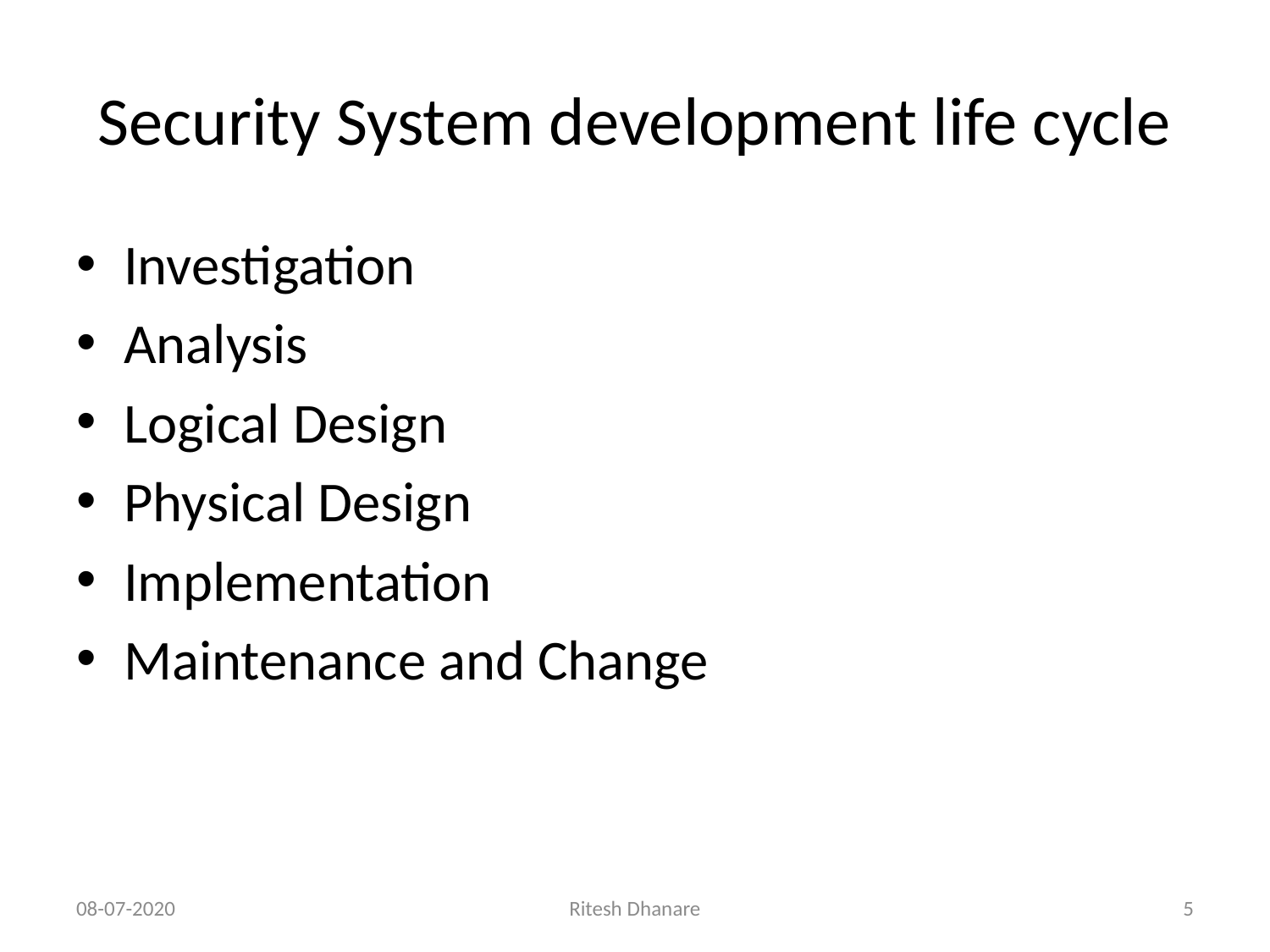

# Security System development life cycle
Investigation
Analysis
Logical Design
Physical Design
Implementation
Maintenance and Change
08-07-2020
Ritesh Dhanare
5